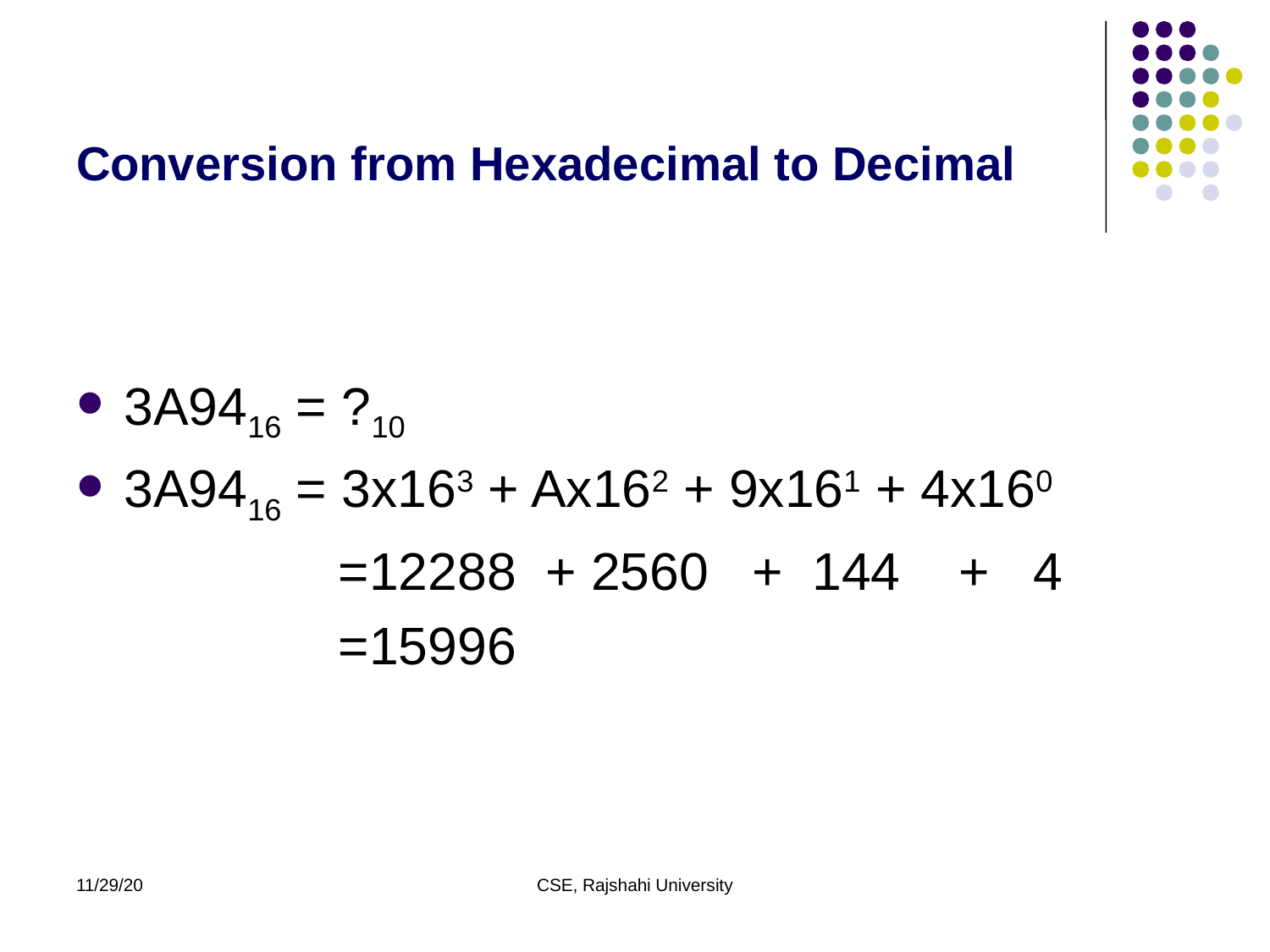

# Conversion from Hexadecimal to Decimal
3A9416 = ?10
3A9416 = 3x163 + Ax162 + 9x161 + 4x160
		      =12288  + 2560   +  144    +   4
		      =15996

11/29/20
CSE, Rajshahi University